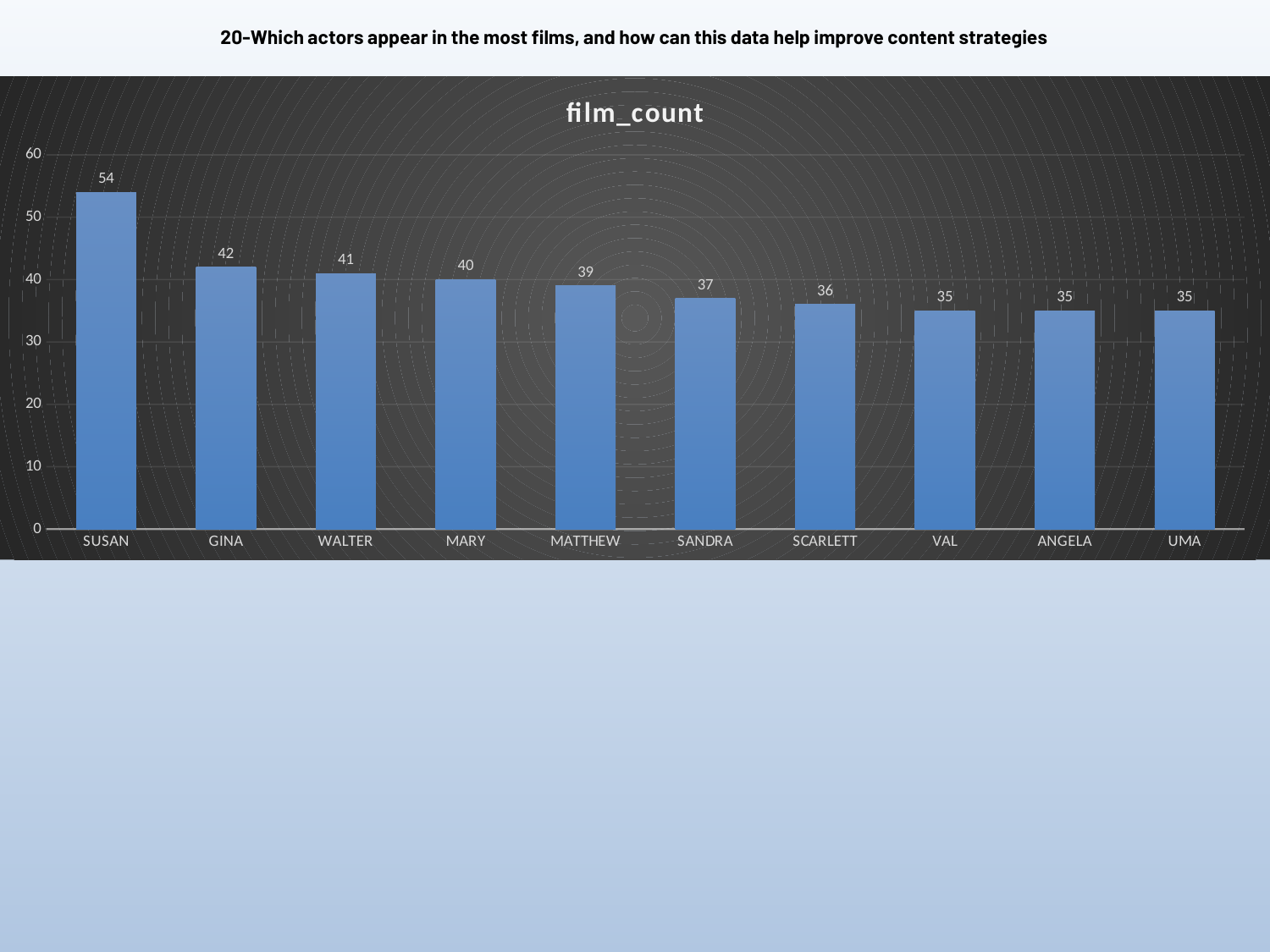

# 20-Which actors appear in the most films, and how can this data help improve content strategies

### Chart:

| Category | film_count |
|---|---|
| SUSAN | 54.0 |
| GINA | 42.0 |
| WALTER | 41.0 |
| MARY | 40.0 |
| MATTHEW | 39.0 |
| SANDRA | 37.0 |
| SCARLETT | 36.0 |
| VAL | 35.0 |
| ANGELA | 35.0 |
| UMA | 35.0 |